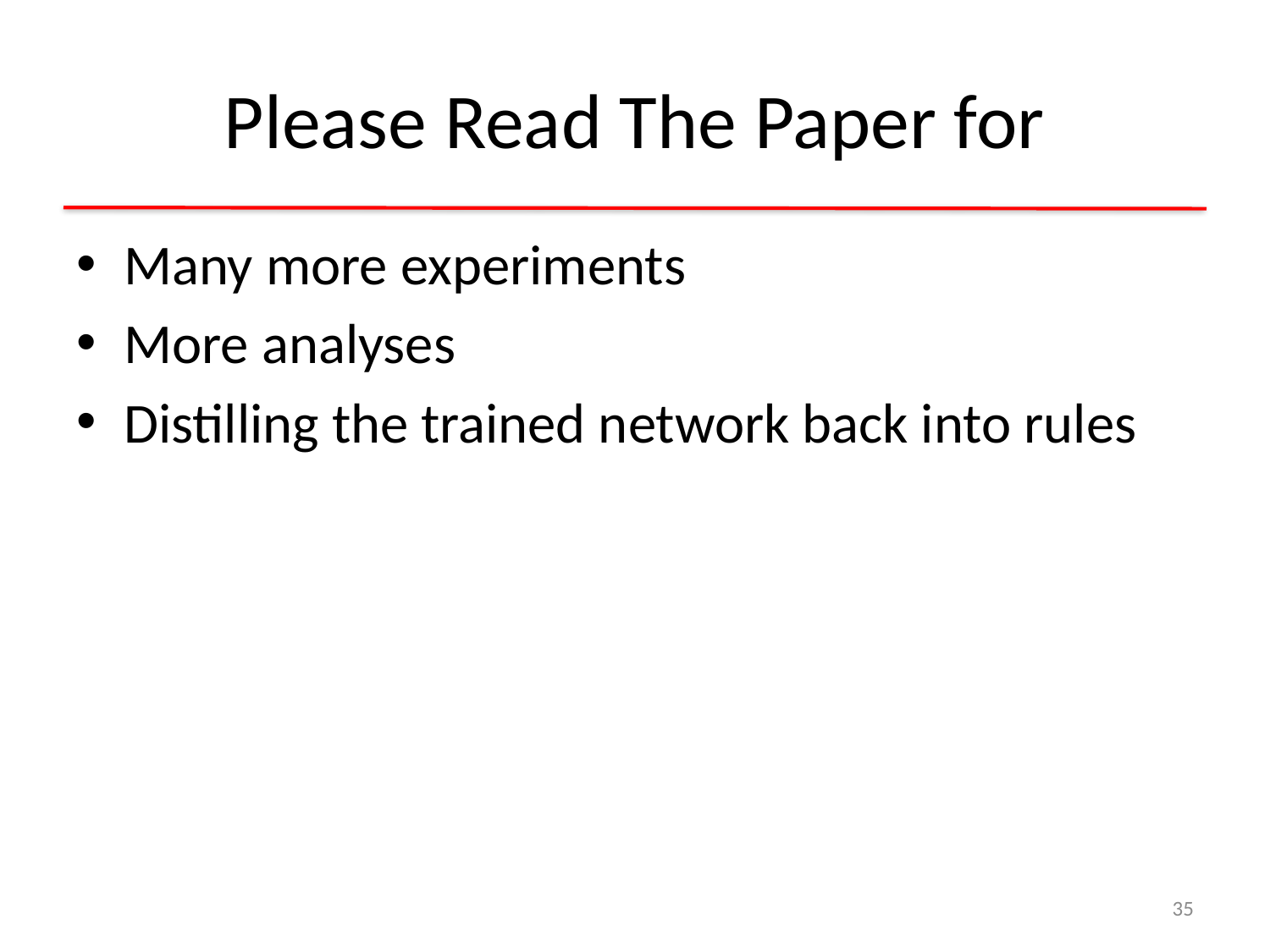

# Please Read The Paper for
Many more experiments
More analyses
Distilling the trained network back into rules
35